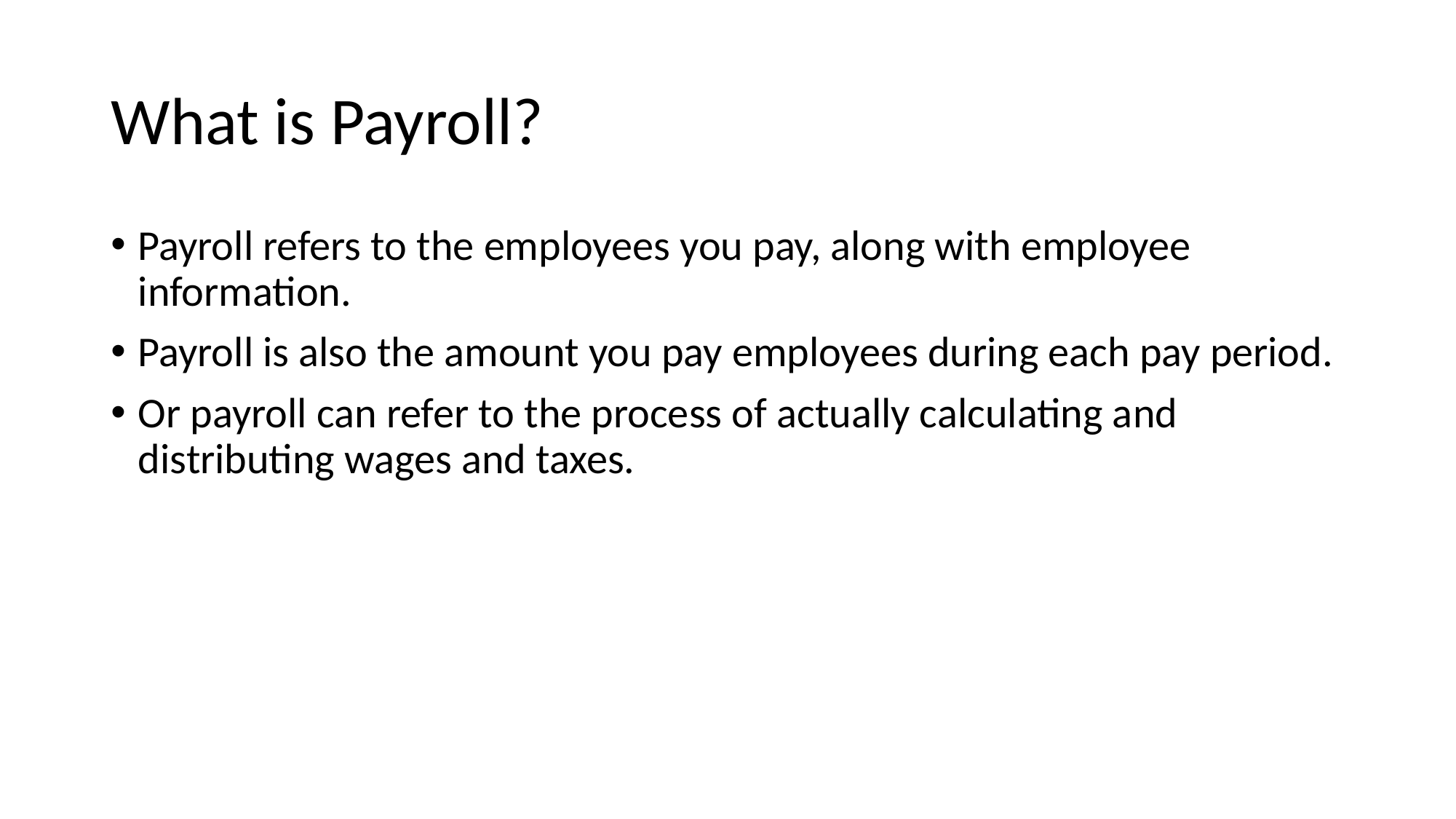

# What is Payroll?
Payroll refers to the employees you pay, along with employee information.
Payroll is also the amount you pay employees during each pay period.
Or payroll can refer to the process of actually calculating and distributing wages and taxes.